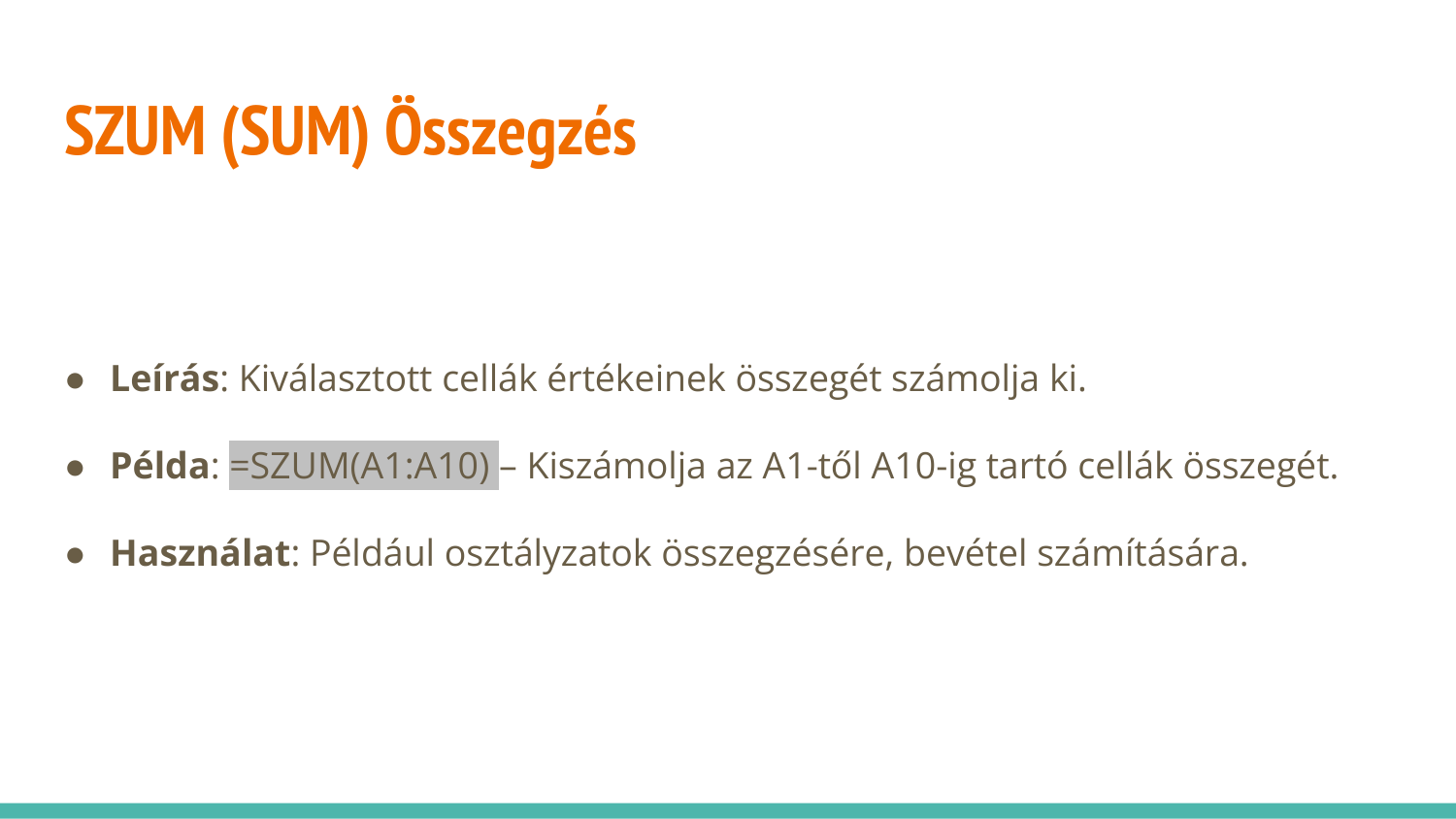

# SZUM (SUM) Összegzés
Leírás: Kiválasztott cellák értékeinek összegét számolja ki.

Példa: =SZUM(A1:A10) – Kiszámolja az A1-től A10-ig tartó cellák összegét.

Használat: Például osztályzatok összegzésére, bevétel számítására.